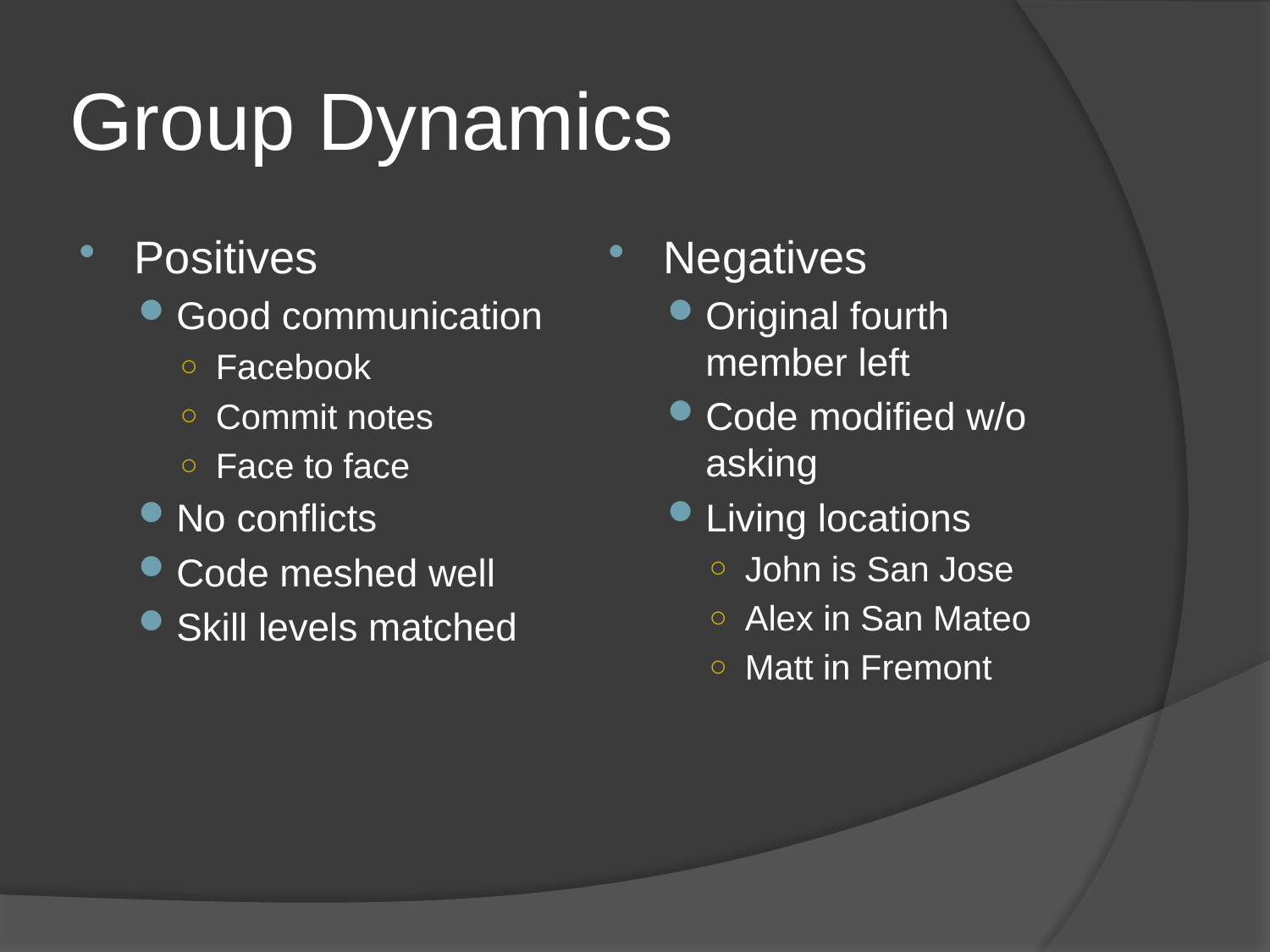

# Group Dynamics
Positives
Good communication
Facebook
Commit notes
Face to face
No conflicts
Code meshed well
Skill levels matched

Negatives
Original fourth member left
Code modified w/o asking
Living locations
John is San Jose
Alex in San Mateo
Matt in Fremont